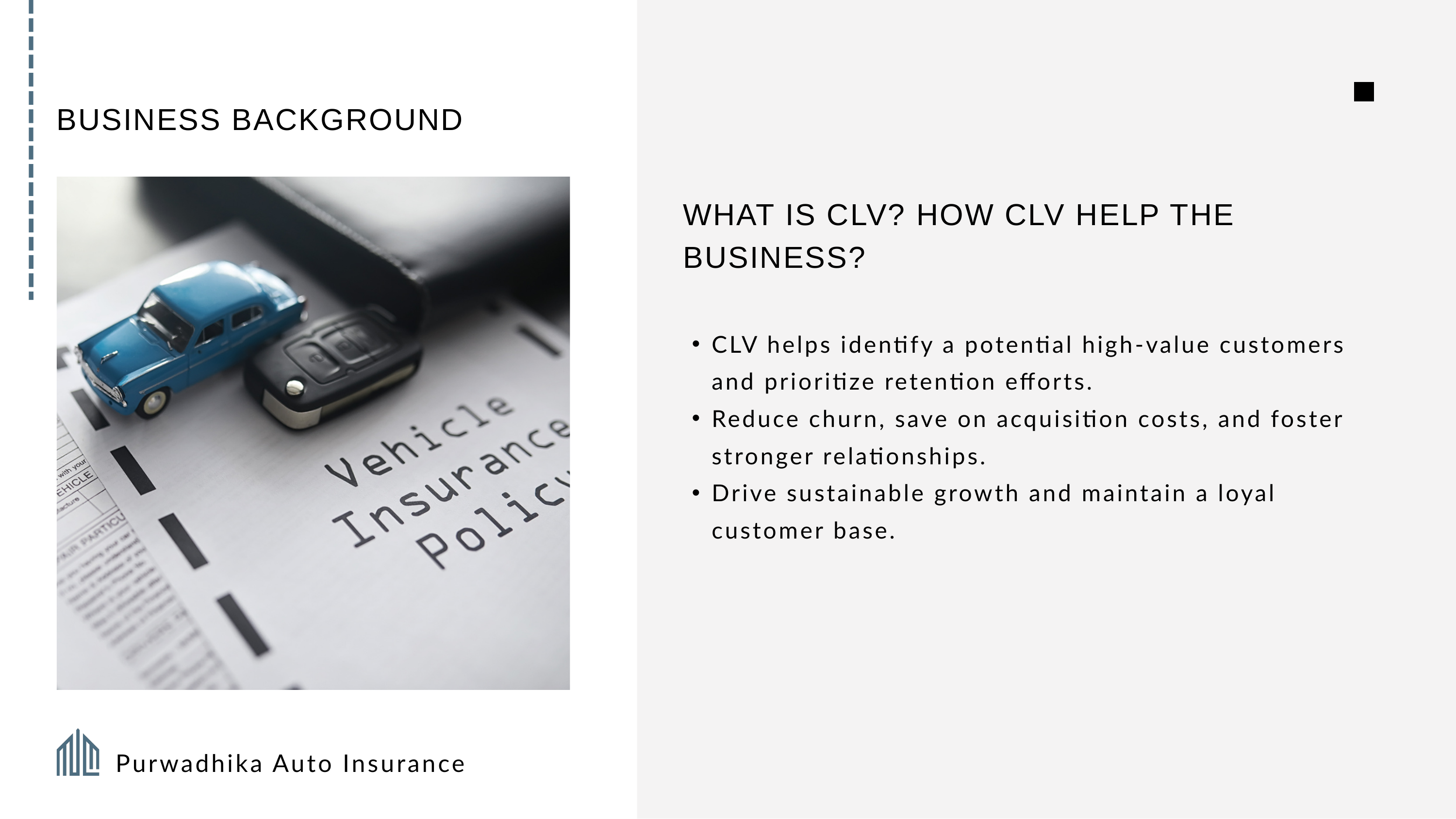

BUSINESS BACKGROUND

WHAT IS CLV? HOW CLV HELP THE BUSINESS?
CLV helps identify a potential high-value customers and prioritize retention efforts.
Reduce churn, save on acquisition costs, and foster stronger relationships.
Drive sustainable growth and maintain a loyal customer base.

Purwadhika Auto Insurance